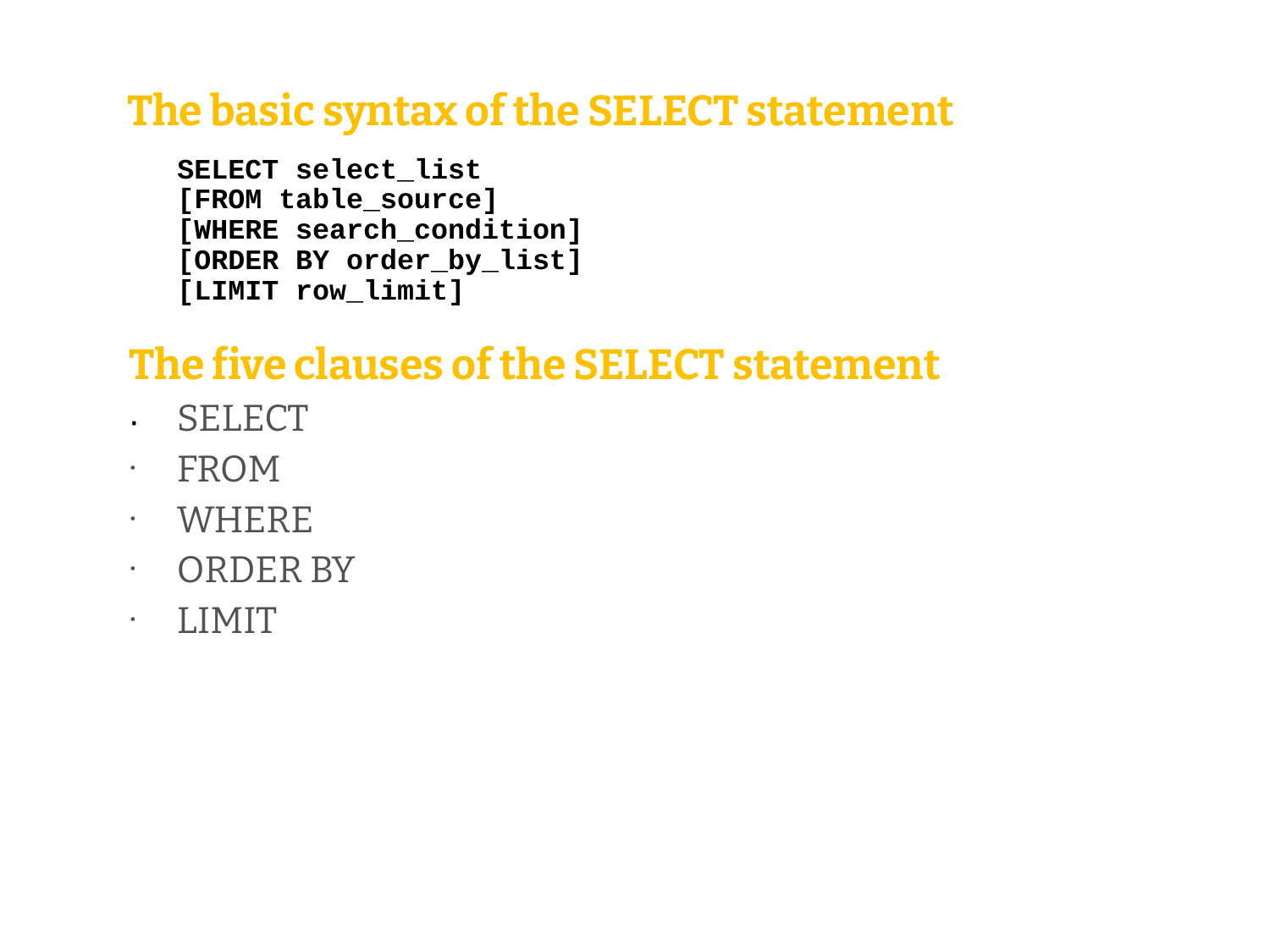

# The basic syntax of the SELECT statement
SELECT select_list
[FROM table_source]
[WHERE search_condition]
[ORDER BY order_by_list]
[LIMIT row_limit]
The five clauses of the SELECT statement
SELECT
FROM
WHERE
ORDER BY
LIMIT